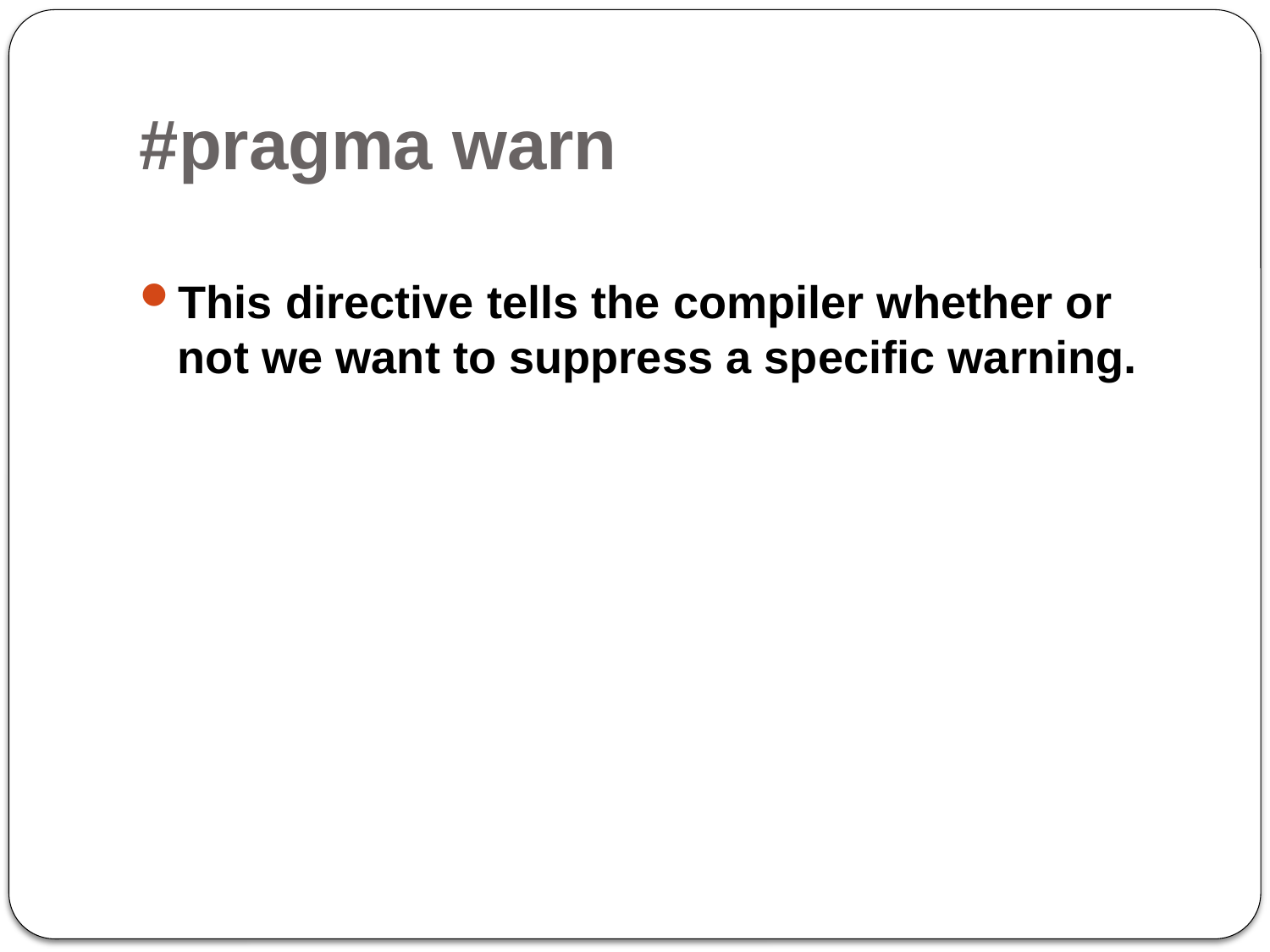

# #pragma warn

This directive tells the compiler whether or not we want to suppress a specific warning.